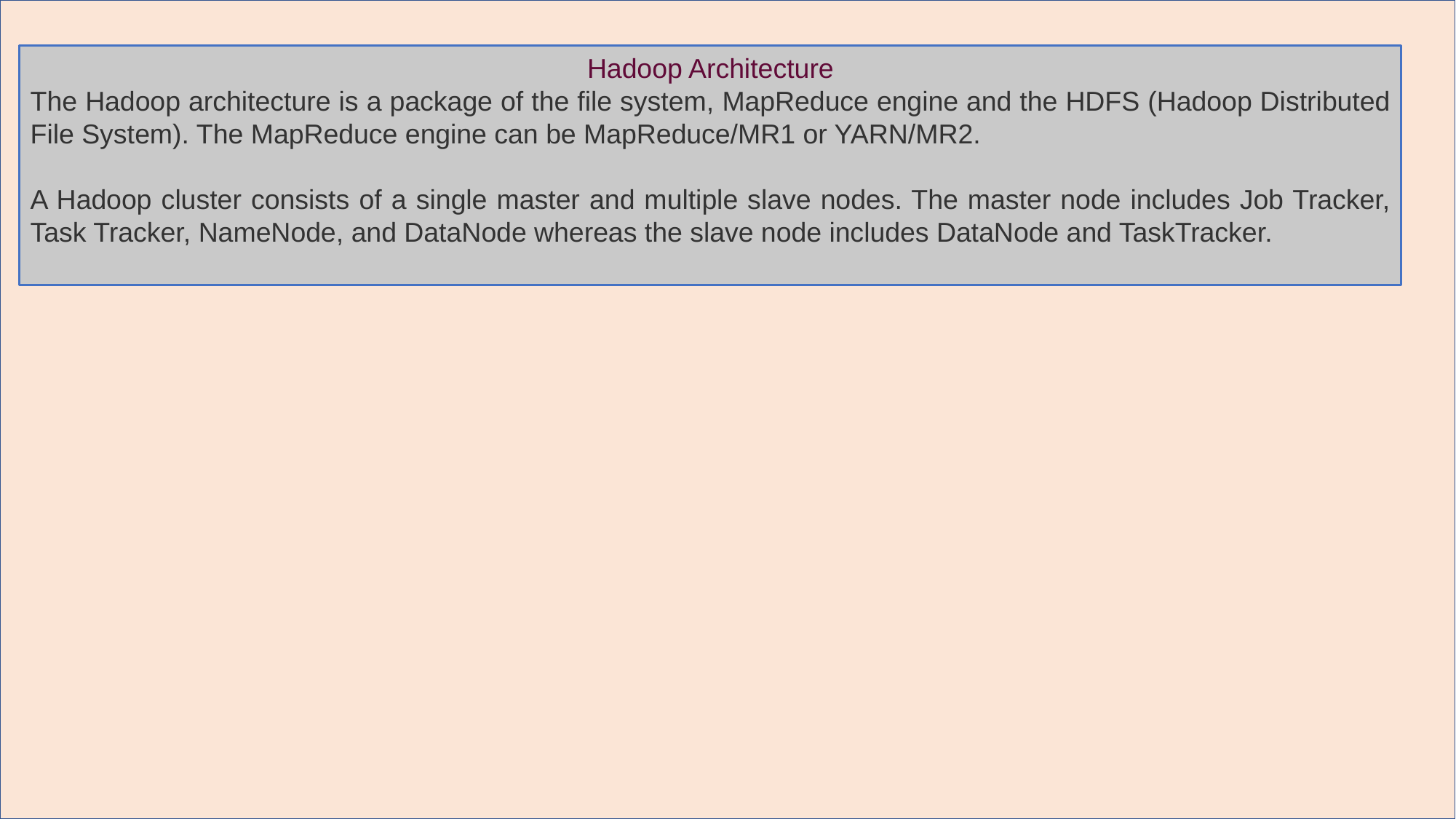

Hadoop Architecture
The Hadoop architecture is a package of the file system, MapReduce engine and the HDFS (Hadoop Distributed File System). The MapReduce engine can be MapReduce/MR1 or YARN/MR2.

A Hadoop cluster consists of a single master and multiple slave nodes. The master node includes Job Tracker, Task Tracker, NameNode, and DataNode whereas the slave node includes DataNode and TaskTracker.